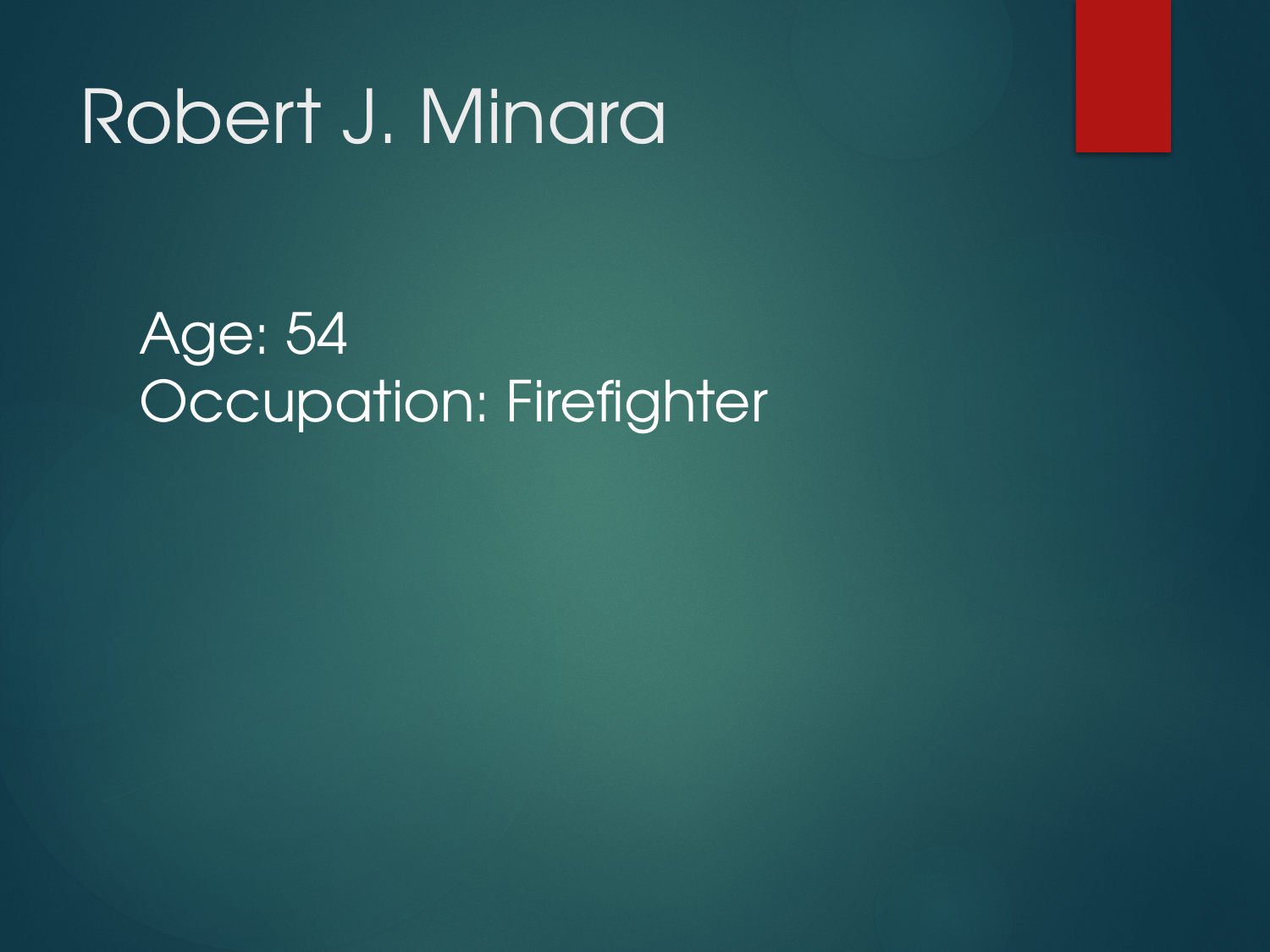

# Robert J. Minara

Age: 54
Occupation: Firefighter